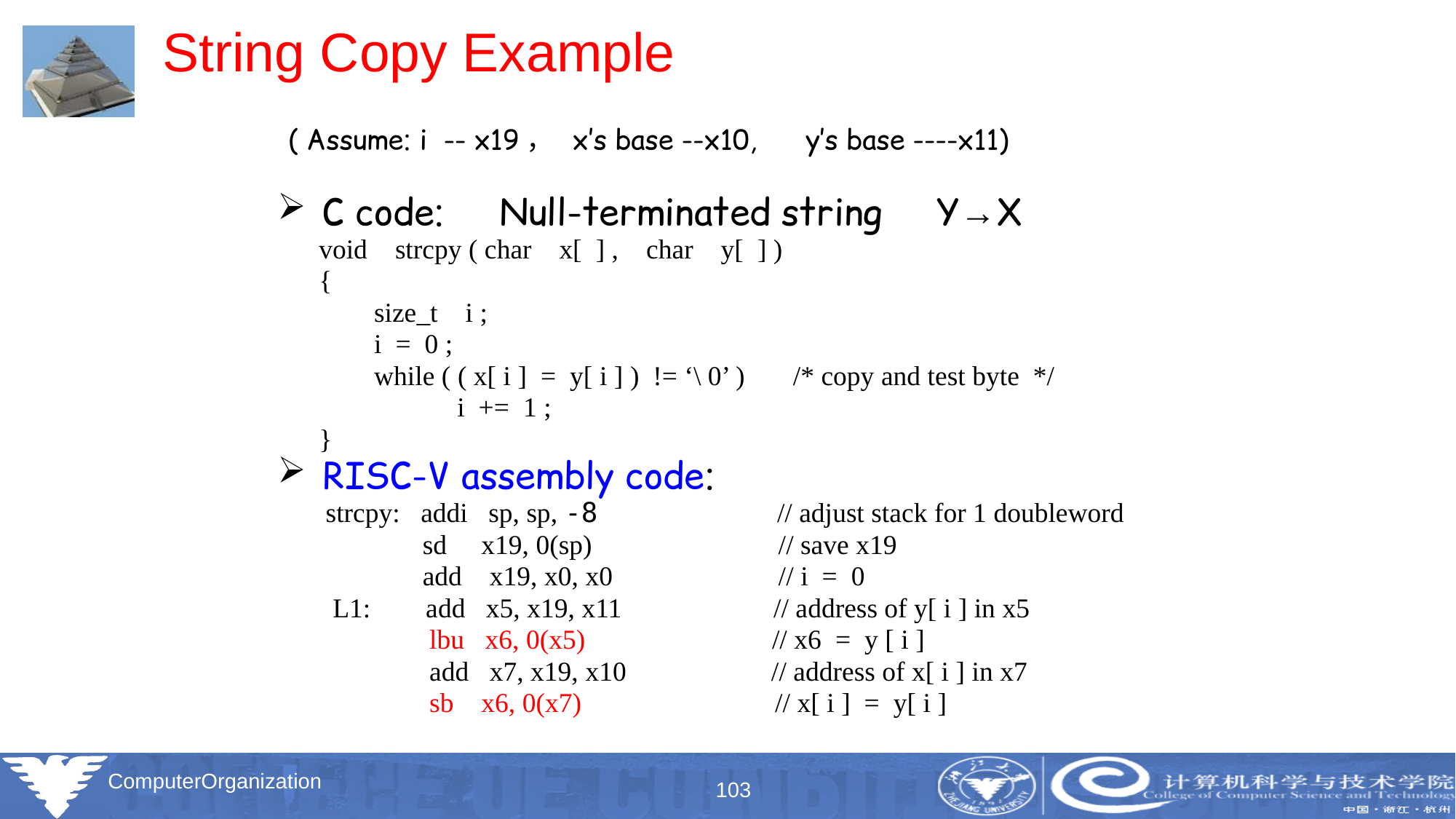

# String Copy Example
        ( Assume: i  -- x19，  x’s base --x10, 　y’s base ----x11)

 C code:　Null-terminated string　Y→X
      void    strcpy ( char    x[  ] ,    char    y[  ] )
      {
              size_t    i ;
              i  =  0 ;
              while ( ( x[ i ]  =  y[ i ] )  != ‘\ 0’ )       /* copy and test byte  */
                          i  +=  1 ;
      }
 RISC-V assembly code:
       strcpy:   addi   sp, sp, -8                          // adjust stack for 1 doubleword
                     sd     x19, 0(sp)                           // save x19
                     add    x19, x0, x0                        // i  =  0
        L1:        add   x5, x19, x11                      // address of y[ i ] in x5
                      lbu   x6, 0(x5)                           // x6  =  y [ i ]
                      add   x7, x19, x10                     // address of x[ i ] in x7
                      sb    x6, 0(x7)                            // x[ i ]  =  y[ i ]